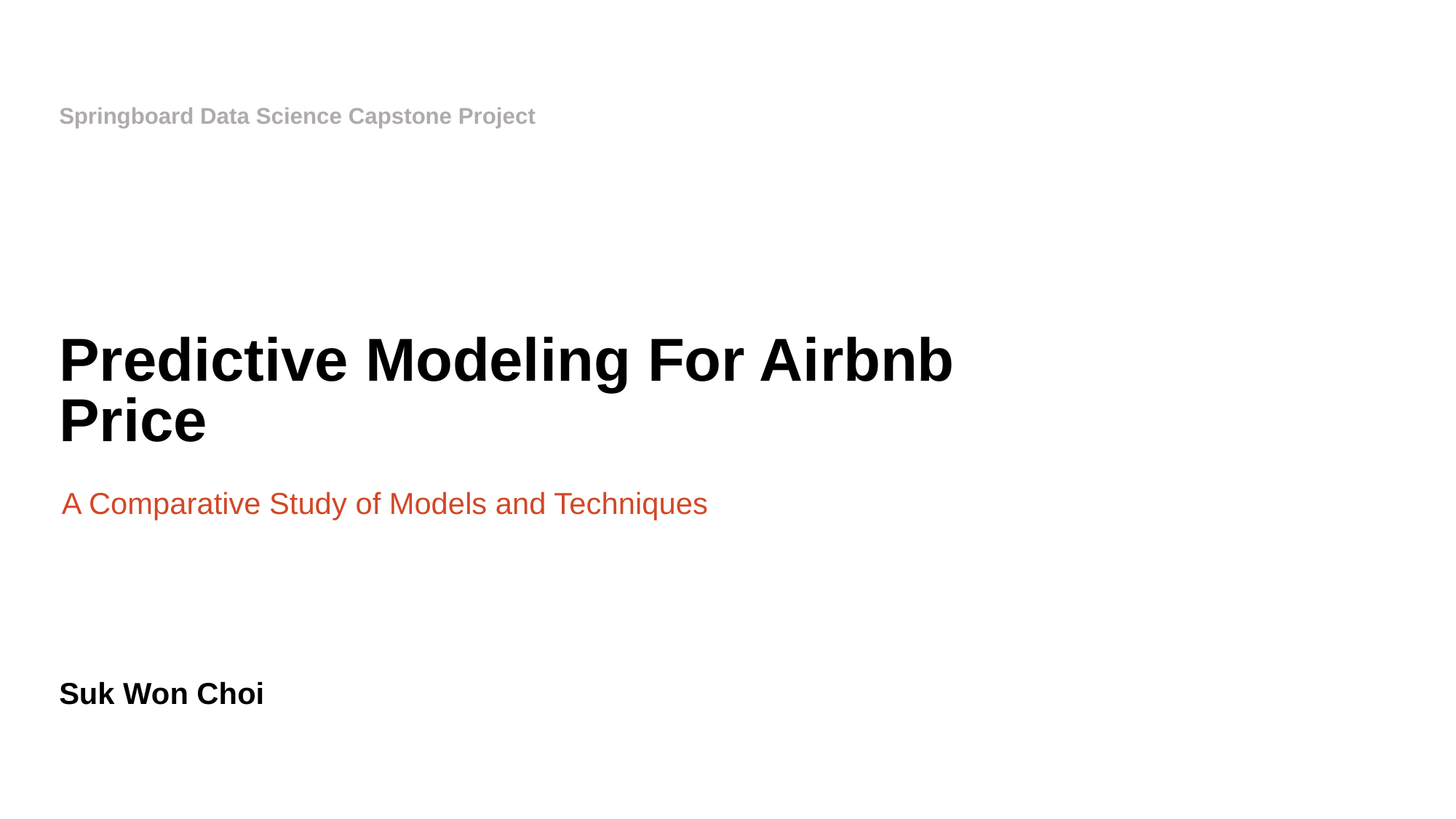

Springboard Data Science Capstone Project
# Predictive Modeling For Airbnb Price
A Comparative Study of Models and Techniques
Suk Won Choi